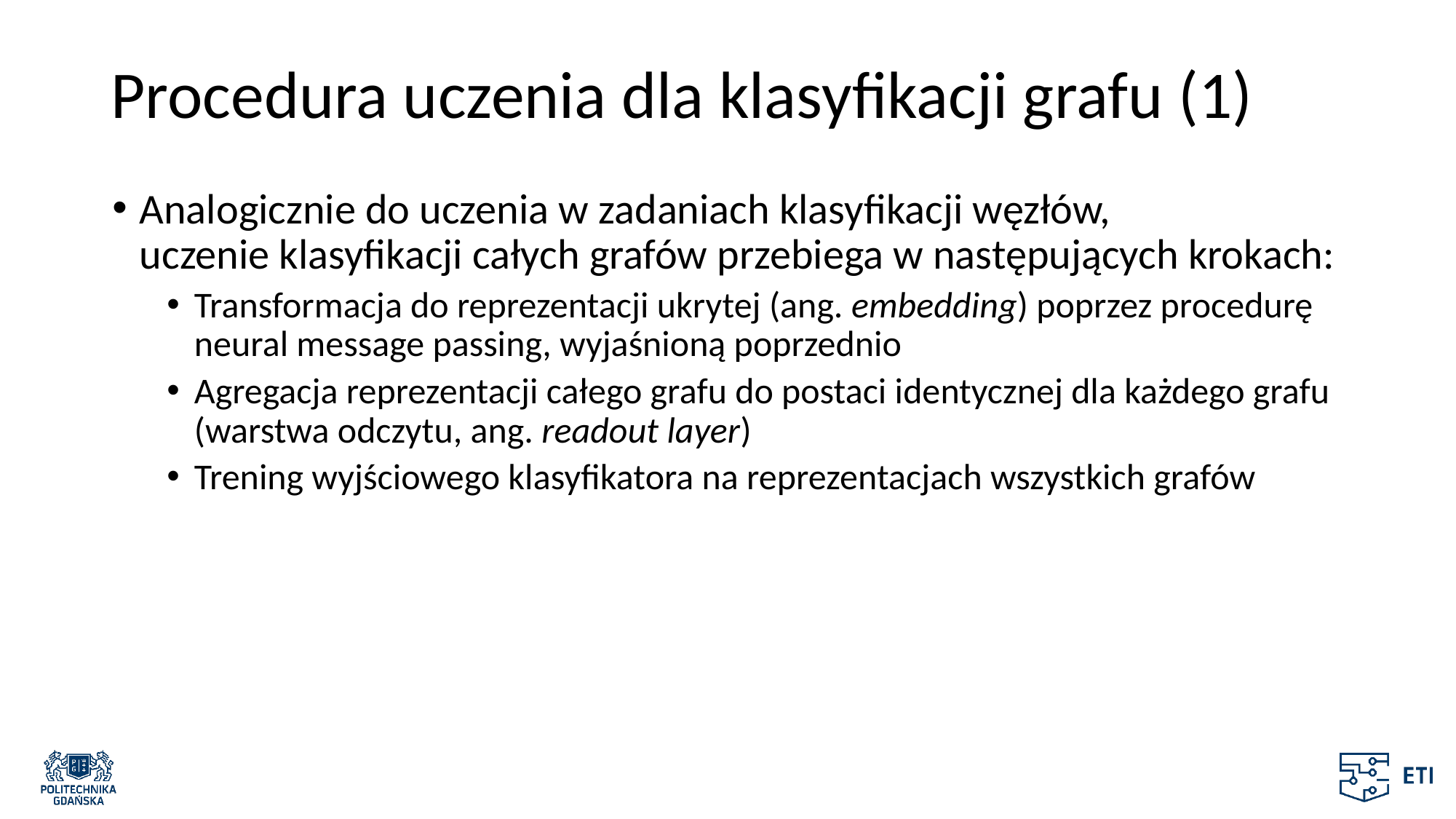

# Procedura uczenia dla klasyfikacji grafu (1)
Analogicznie do uczenia w zadaniach klasyfikacji węzłów,
uczenie klasyfikacji całych grafów przebiega w następujących krokach:
Transformacja do reprezentacji ukrytej (ang. embedding) poprzez procedurę neural message passing, wyjaśnioną poprzednio
Agregacja reprezentacji całego grafu do postaci identycznej dla każdego grafu (warstwa odczytu, ang. readout layer)
Trening wyjściowego klasyfikatora na reprezentacjach wszystkich grafów